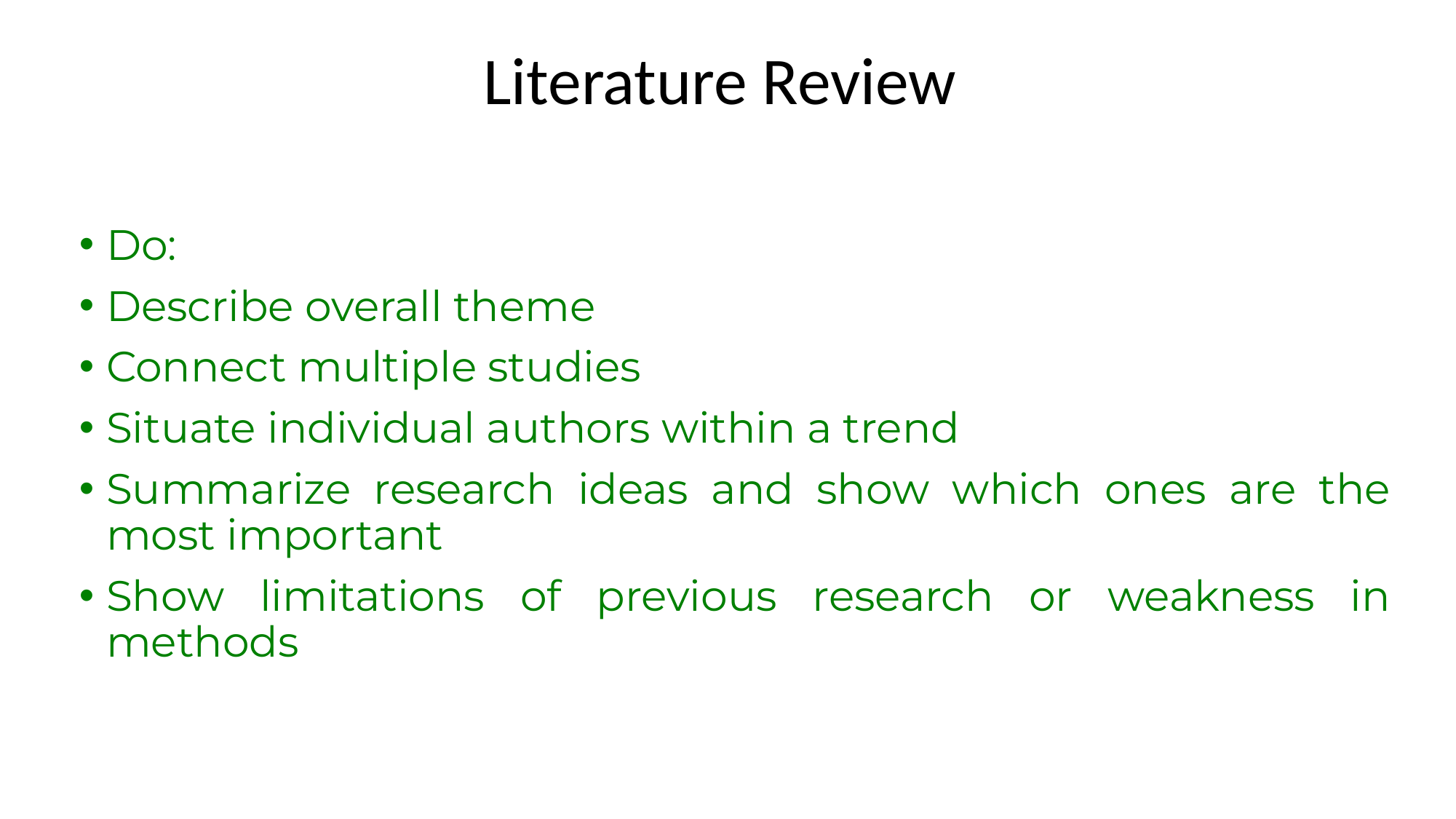

# Literature Review
Do:
Describe overall theme
Connect multiple studies
Situate individual authors within a trend
Summarize research ideas and show which ones are the most important
Show limitations of previous research or weakness in methods